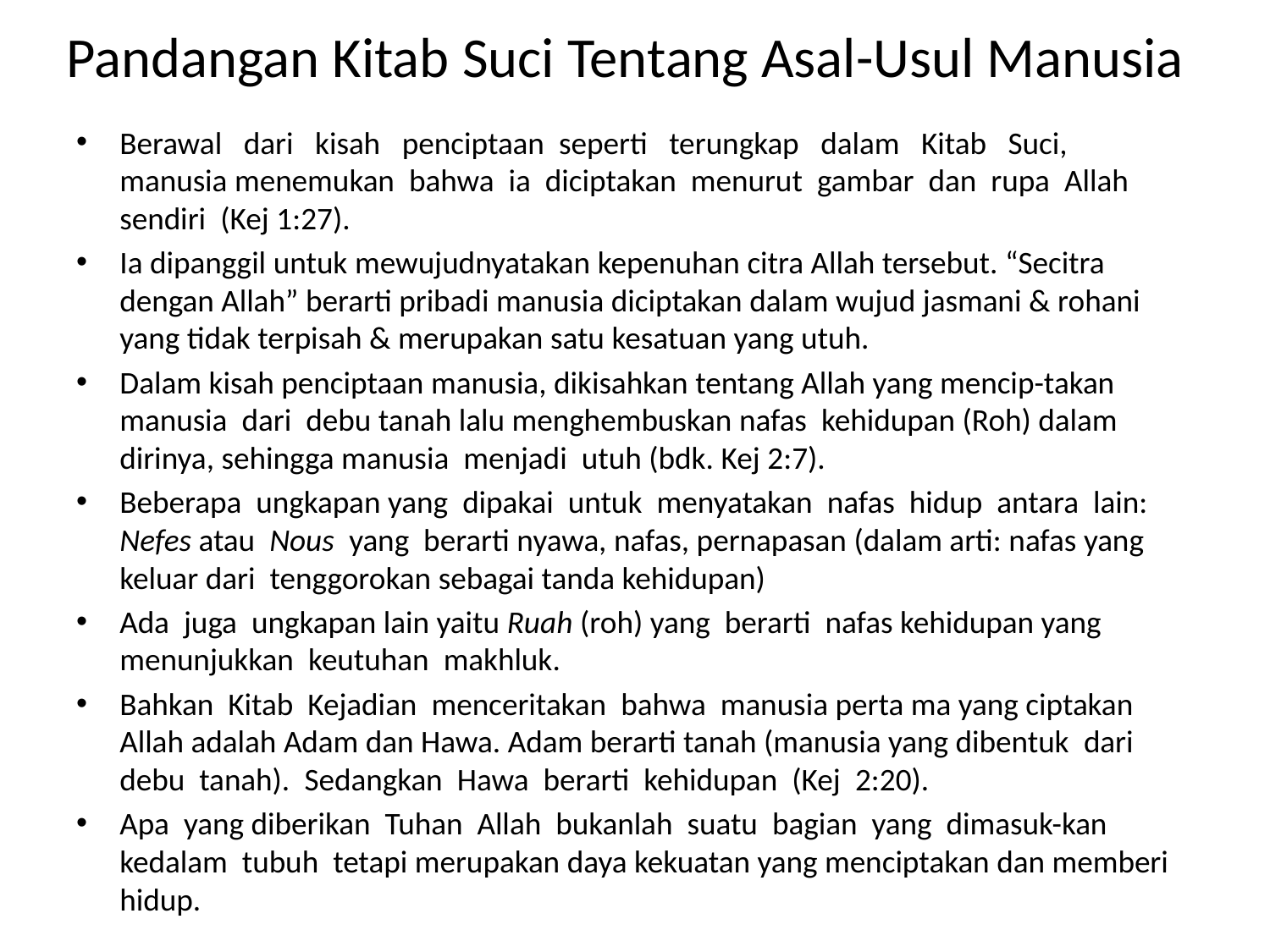

# Pandangan Kitab Suci Tentang Asal-Usul Manusia
Berawal   dari   kisah   penciptaan  seperti   terungkap   dalam   Kitab   Suci,   manusia menemukan  bahwa  ia  diciptakan  menurut  gambar  dan  rupa  Allah sendiri  (Kej 1:27).
Ia dipanggil untuk mewujudnyatakan kepenuhan citra Allah tersebut. “Secitra dengan Allah” berarti pribadi manusia diciptakan dalam wujud jasmani & rohani yang tidak terpisah & merupakan satu kesatuan yang utuh.
Dalam kisah penciptaan manusia, dikisahkan tentang Allah yang mencip-takan manusia  dari  debu tanah lalu menghembuskan nafas  kehidupan (Roh) dalam dirinya, sehingga manusia  menjadi  utuh (bdk. Kej 2:7).
Beberapa  ungkapan yang  dipakai  untuk  menyatakan  nafas  hidup  antara  lain:  Nefes atau  Nous  yang  berarti nyawa, nafas, pernapasan (dalam arti: nafas yang keluar dari  tenggorokan sebagai tanda kehidupan)
Ada  juga  ungkapan lain yaitu Ruah (roh) yang  berarti  nafas kehidupan yang menunjukkan  keutuhan  makhluk.
Bahkan  Kitab  Kejadian  menceritakan  bahwa  manusia perta ma yang ciptakan Allah adalah Adam dan Hawa. Adam berarti tanah (manusia yang dibentuk  dari  debu  tanah).  Sedangkan  Hawa  berarti  kehidupan  (Kej  2:20).
Apa  yang diberikan  Tuhan  Allah  bukanlah  suatu  bagian  yang  dimasuk-kan  kedalam  tubuh  tetapi merupakan daya kekuatan yang menciptakan dan memberi hidup.